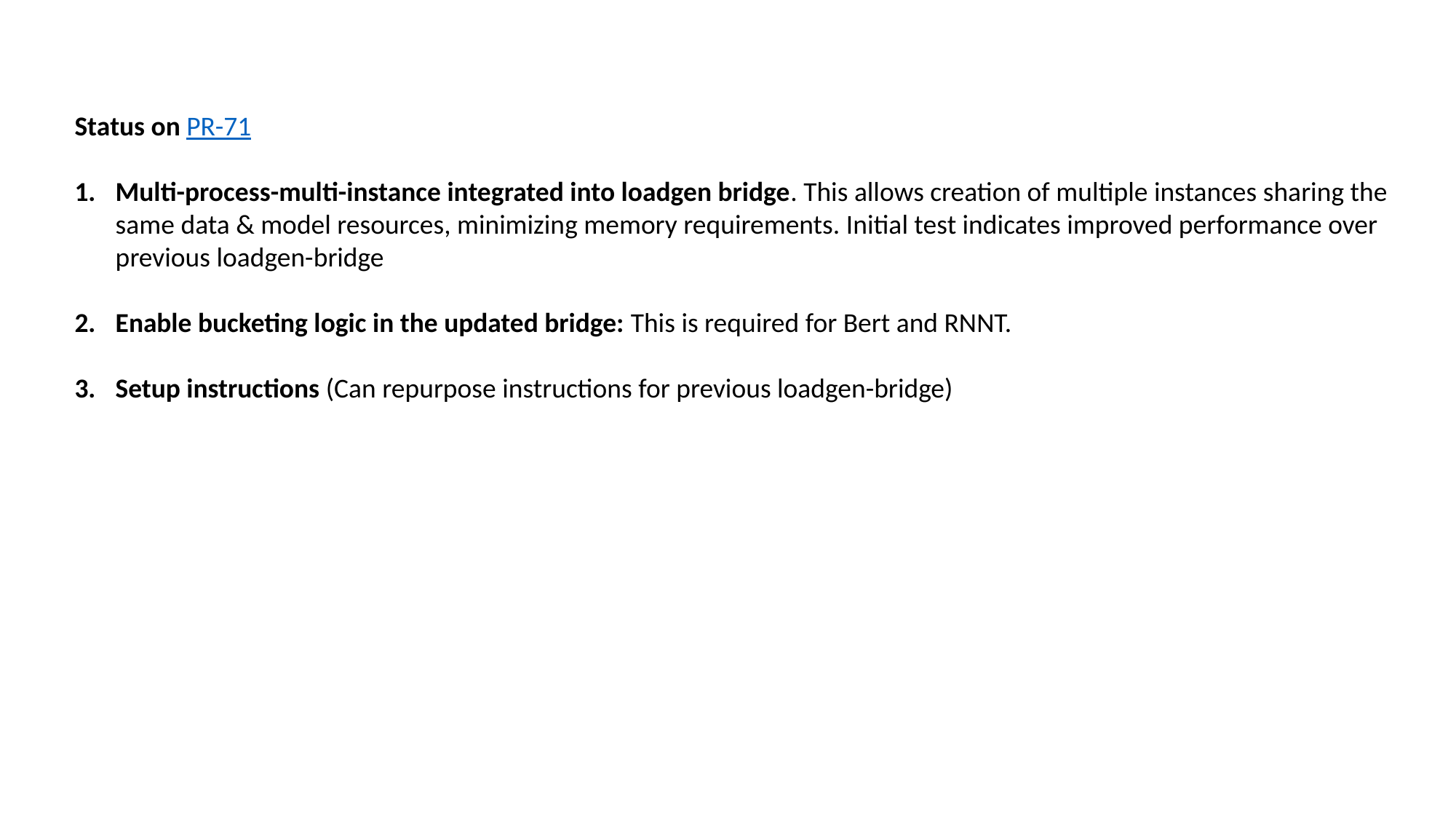

Status on PR-71

Multi-process-multi-instance integrated into loadgen bridge. This allows creation of multiple instances sharing the same data & model resources, minimizing memory requirements. Initial test indicates improved performance over previous loadgen-bridge

Enable bucketing logic in the updated bridge: This is required for Bert and RNNT.

Setup instructions (Can repurpose instructions for previous loadgen-bridge)